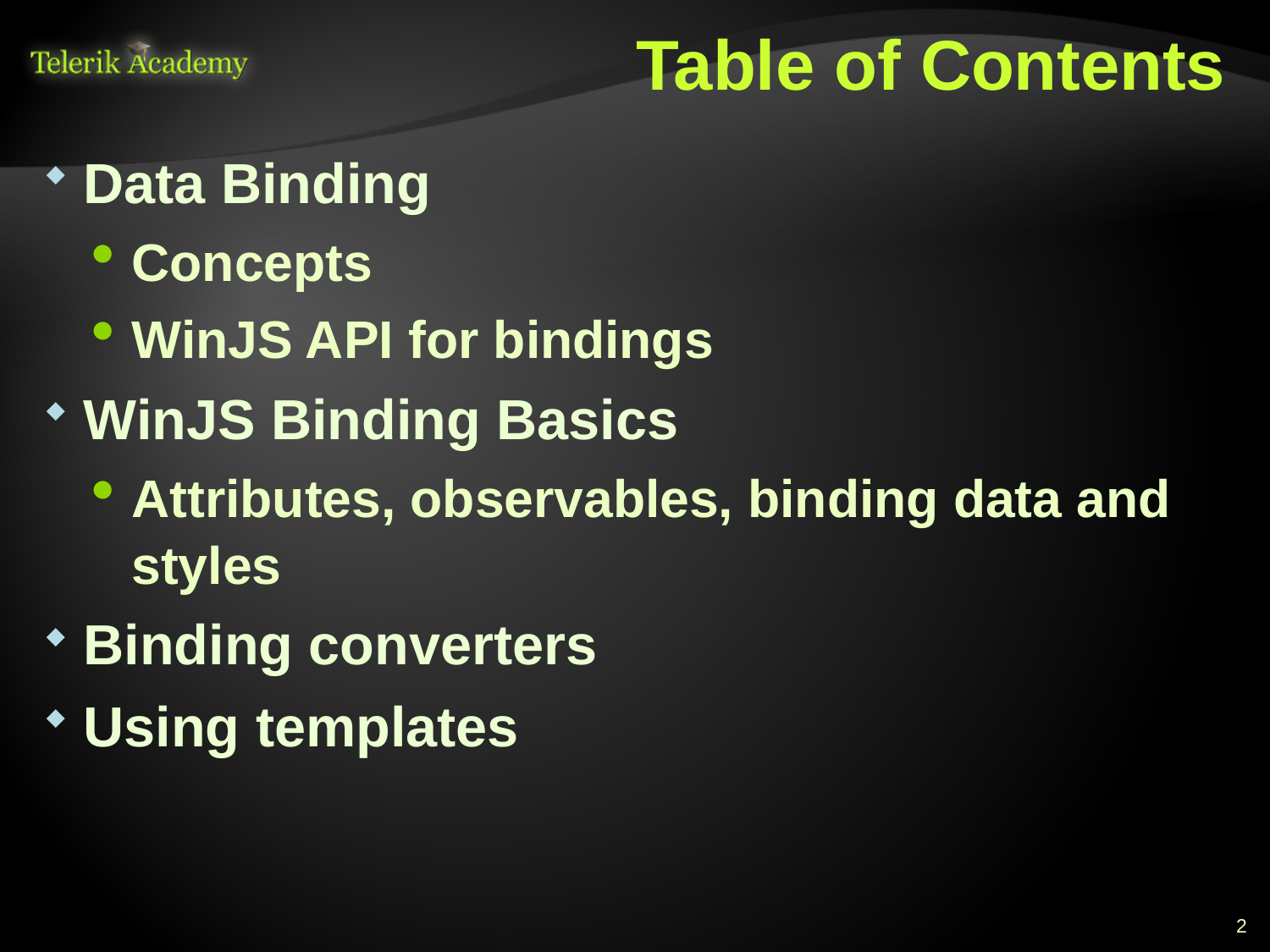

# Table of Contents
Data Binding
Concepts
WinJS API for bindings
WinJS Binding Basics
Attributes, observables, binding data and styles
Binding converters
Using templates
2